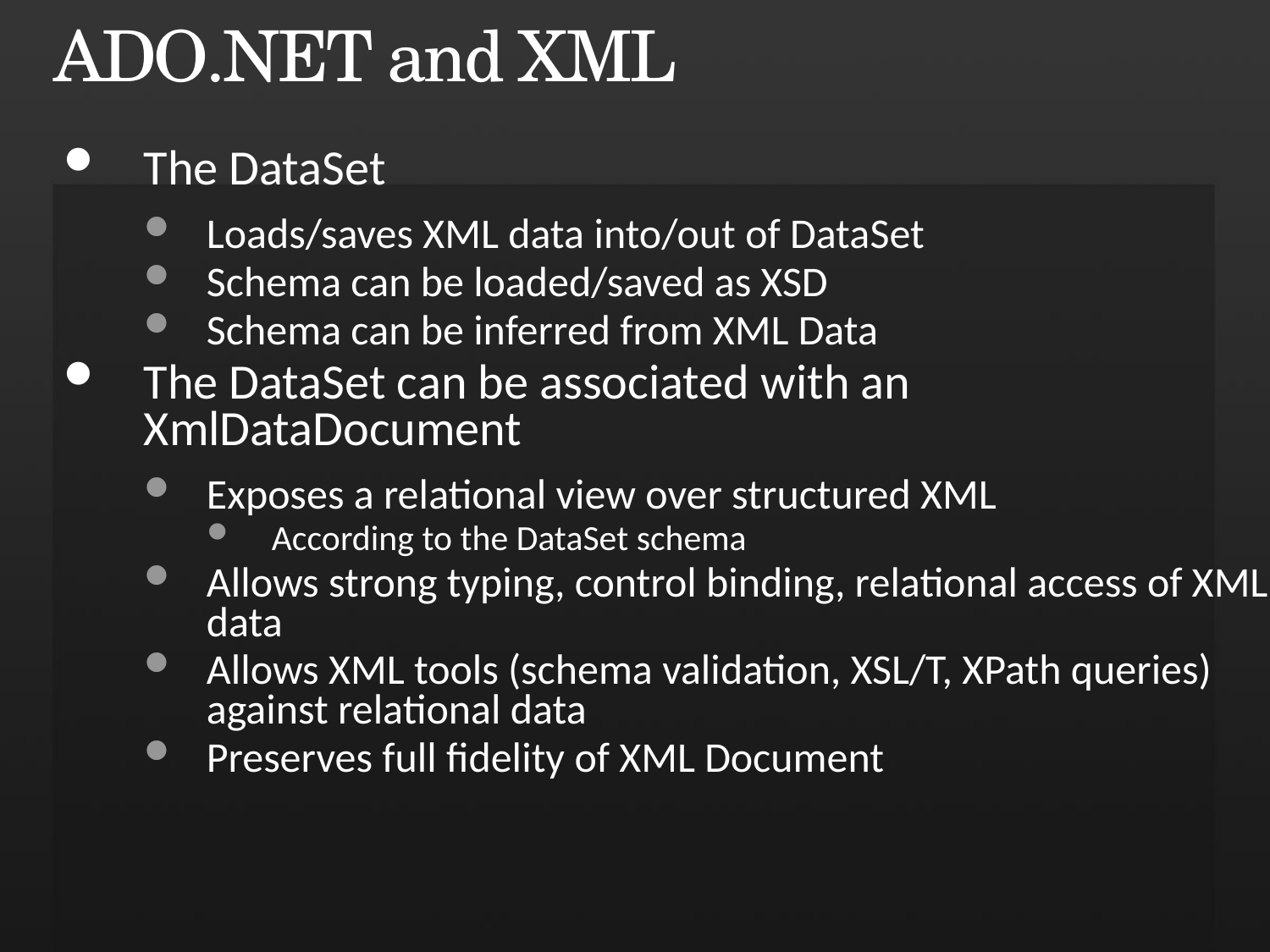

# ADO.NET and XML
The DataSet
Loads/saves XML data into/out of DataSet
Schema can be loaded/saved as XSD
Schema can be inferred from XML Data
The DataSet can be associated with an XmlDataDocument
Exposes a relational view over structured XML
According to the DataSet schema
Allows strong typing, control binding, relational access of XML data
Allows XML tools (schema validation, XSL/T, XPath queries) against relational data
Preserves full fidelity of XML Document